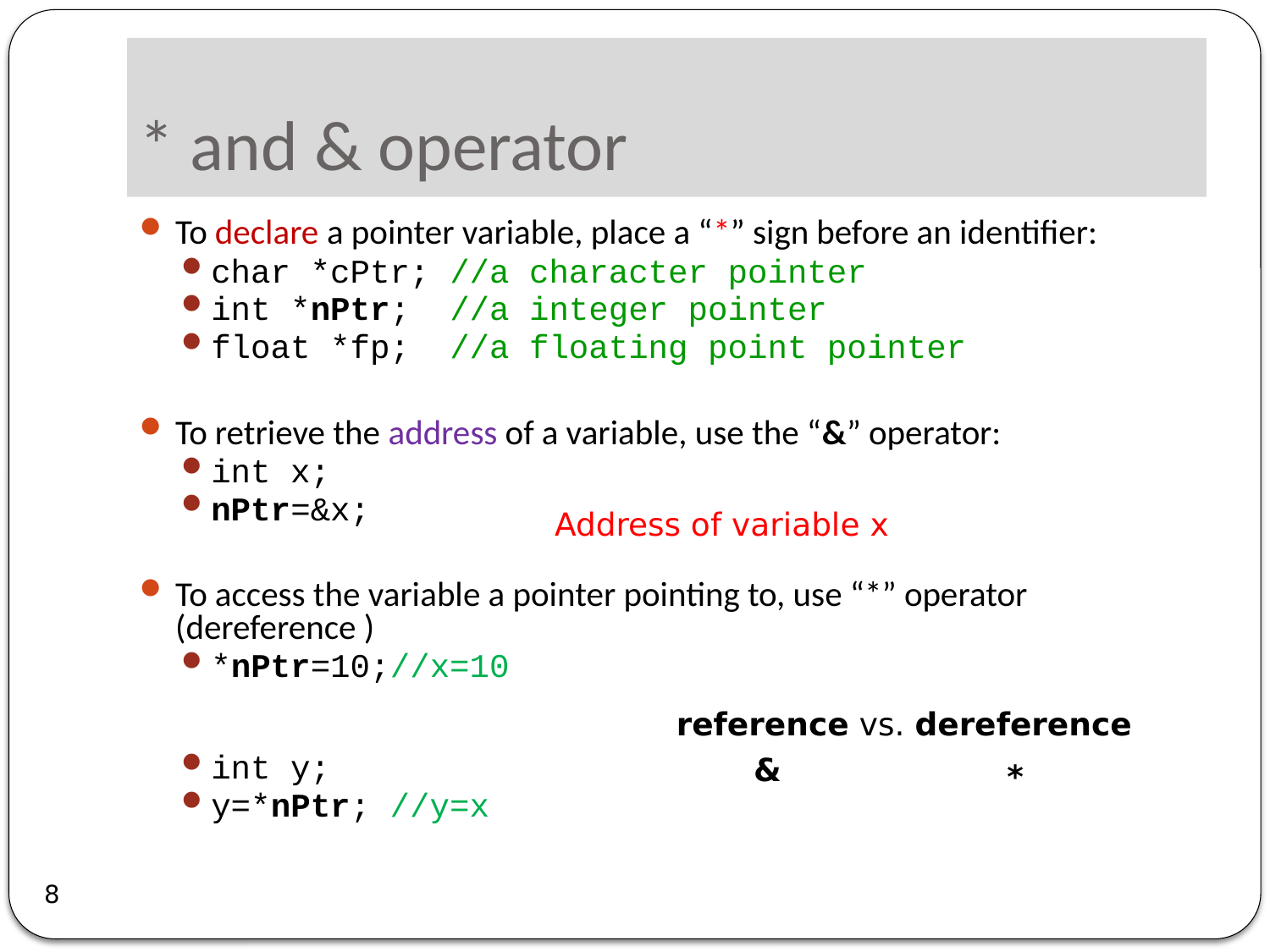

# * and & operator
To declare a pointer variable, place a “*” sign before an identifier:
char *cPtr;	//a character pointer
int *nPtr;	//a integer pointer
float *fp;	//a floating point pointer

To retrieve the address of a variable, use the “&” operator:
int x;
nPtr=&x;

To access the variable a pointer pointing to, use “*” operator (dereference )
*nPtr=10;//x=10

int y;
y=*nPtr; //y=x

Address of variable x
reference vs. dereference
&
*
8